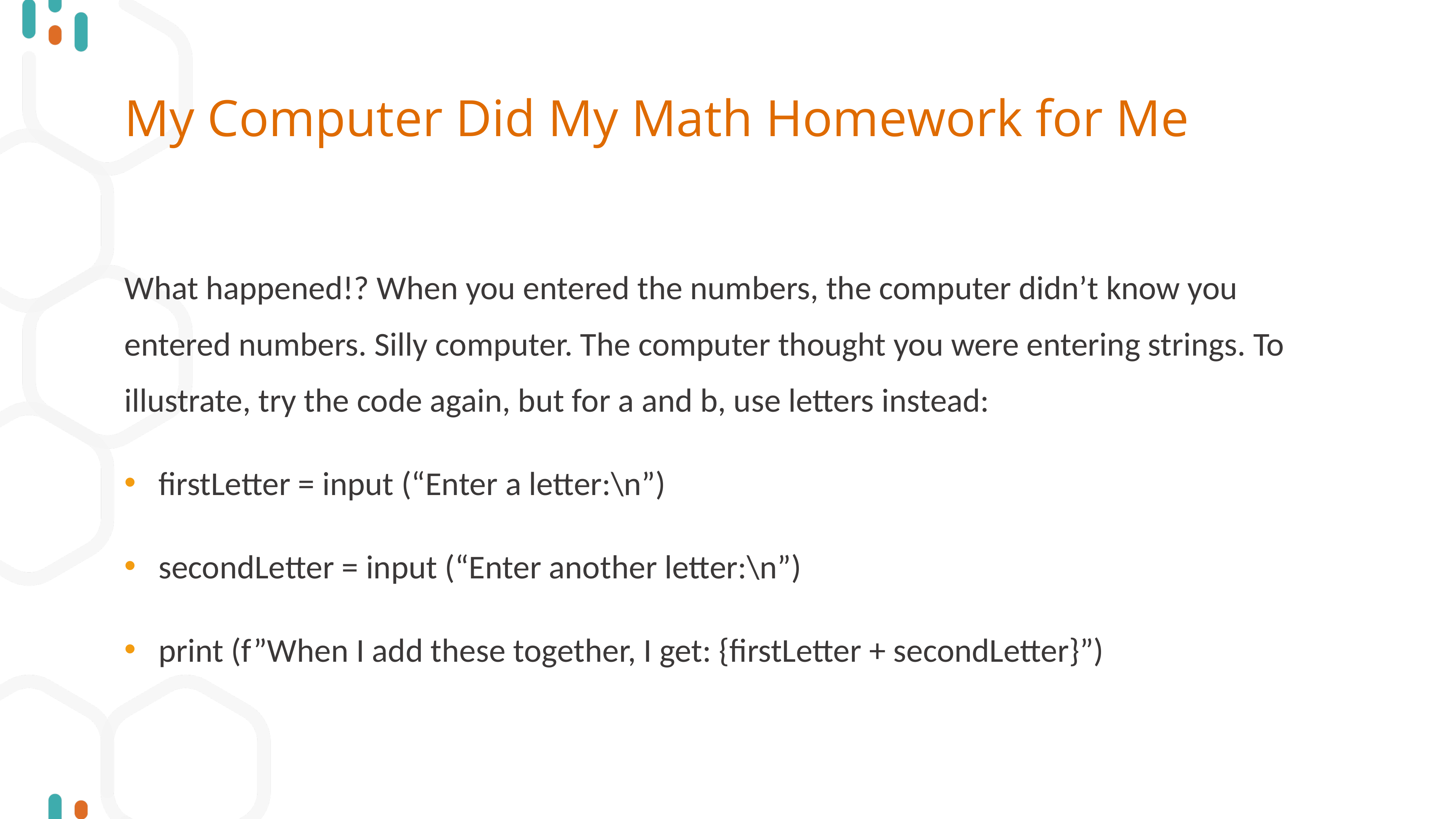

# My Computer Did My Math Homework for Me

What happened!? When you entered the numbers, the computer didn’t know you entered numbers. Silly computer. The computer thought you were entering strings. To illustrate, try the code again, but for a and b, use letters instead:
firstLetter = input (“Enter a letter:\n”)
secondLetter = input (“Enter another letter:\n”)
print (f”When I add these together, I get: {firstLetter + secondLetter}”)